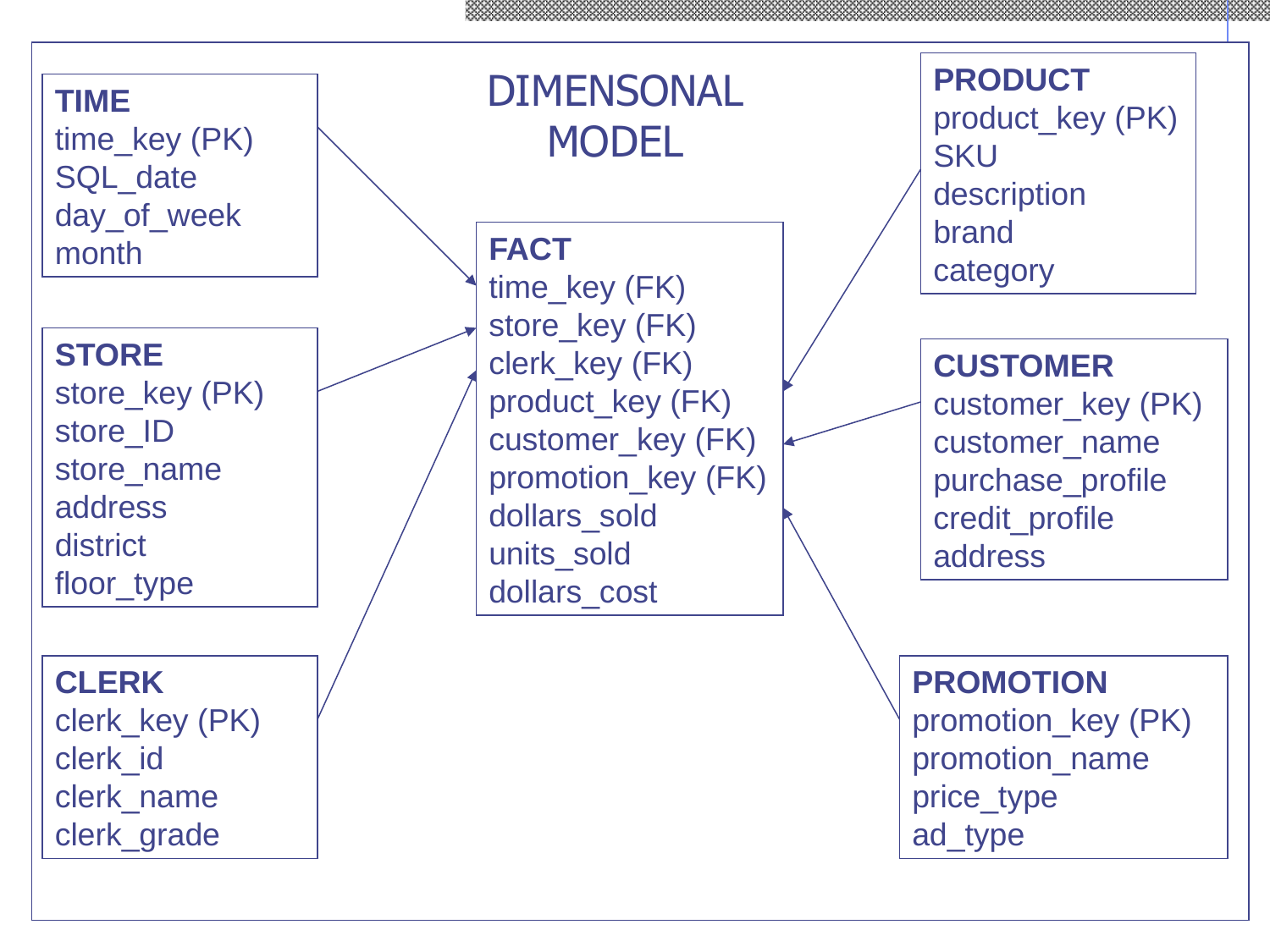

PRODUCT
product_key (PK)
SKU
description
brand
category
DIMENSONAL
MODEL
TIME
time_key (PK)
SQL_date
day_of_week
month

FACT
time_key (FK)
store_key (FK)
clerk_key (FK)
product_key (FK)
customer_key (FK)
promotion_key (FK)
dollars_sold
units_sold
dollars_cost
STORE
store_key (PK)
store_ID
store_name
address
district
floor_type

CUSTOMER
customer_key (PK)
customer_name
purchase_profile
credit_profile
address

CLERK
clerk_key (PK)
clerk_id
clerk_name
clerk_grade
PROMOTION
promotion_key (PK)
promotion_name
price_type
ad_type